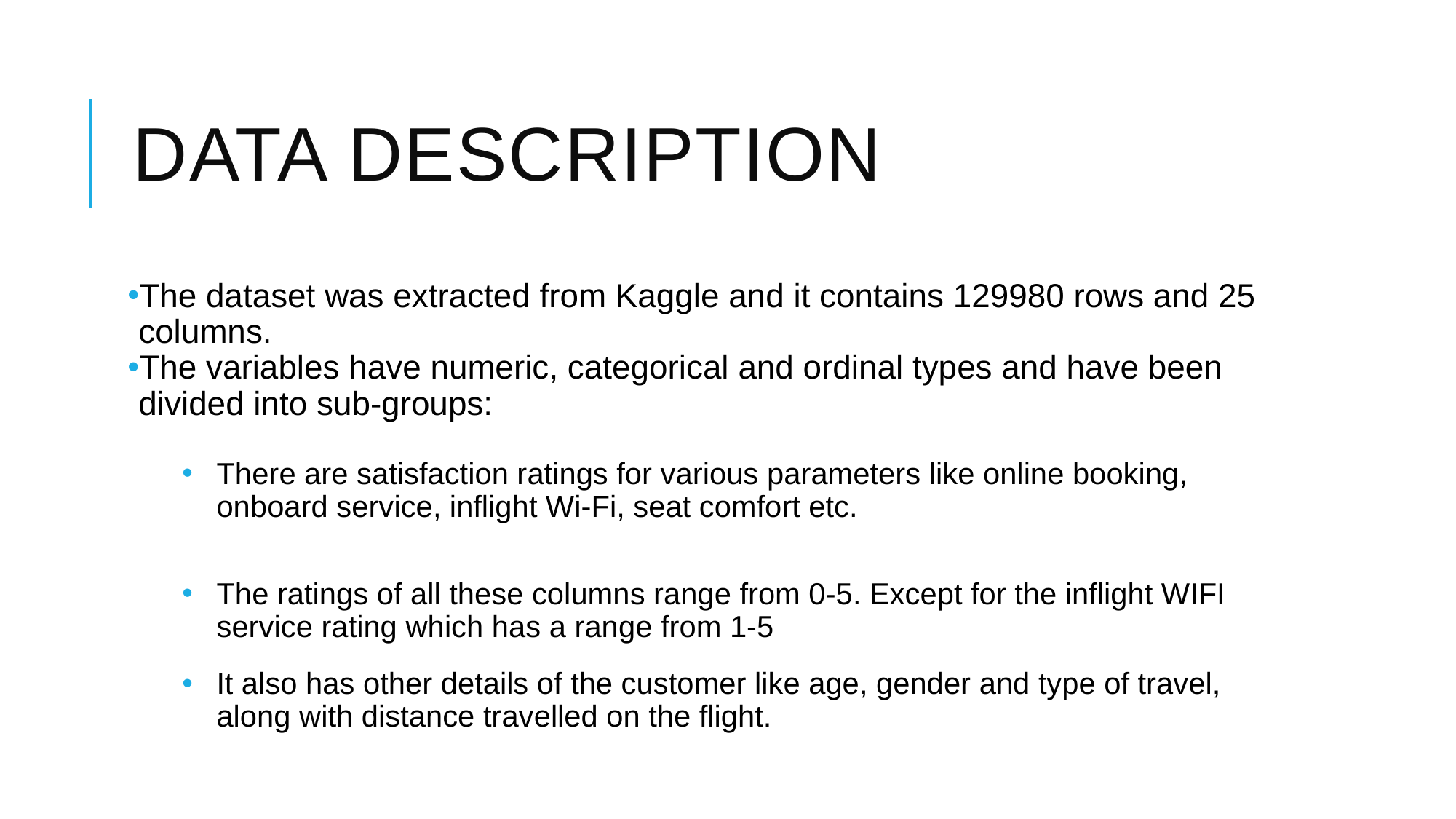

# Data Description
The dataset was extracted from Kaggle and it contains 129980 rows and 25 columns.
The variables have numeric, categorical and ordinal types and have been divided into sub-groups:

There are satisfaction ratings for various parameters like online booking, onboard service, inflight Wi-Fi, seat comfort etc.

The ratings of all these columns range from 0-5. Except for the inflight WIFI service rating which has a range from 1-5
It also has other details of the customer like age, gender and type of travel, along with distance travelled on the flight.